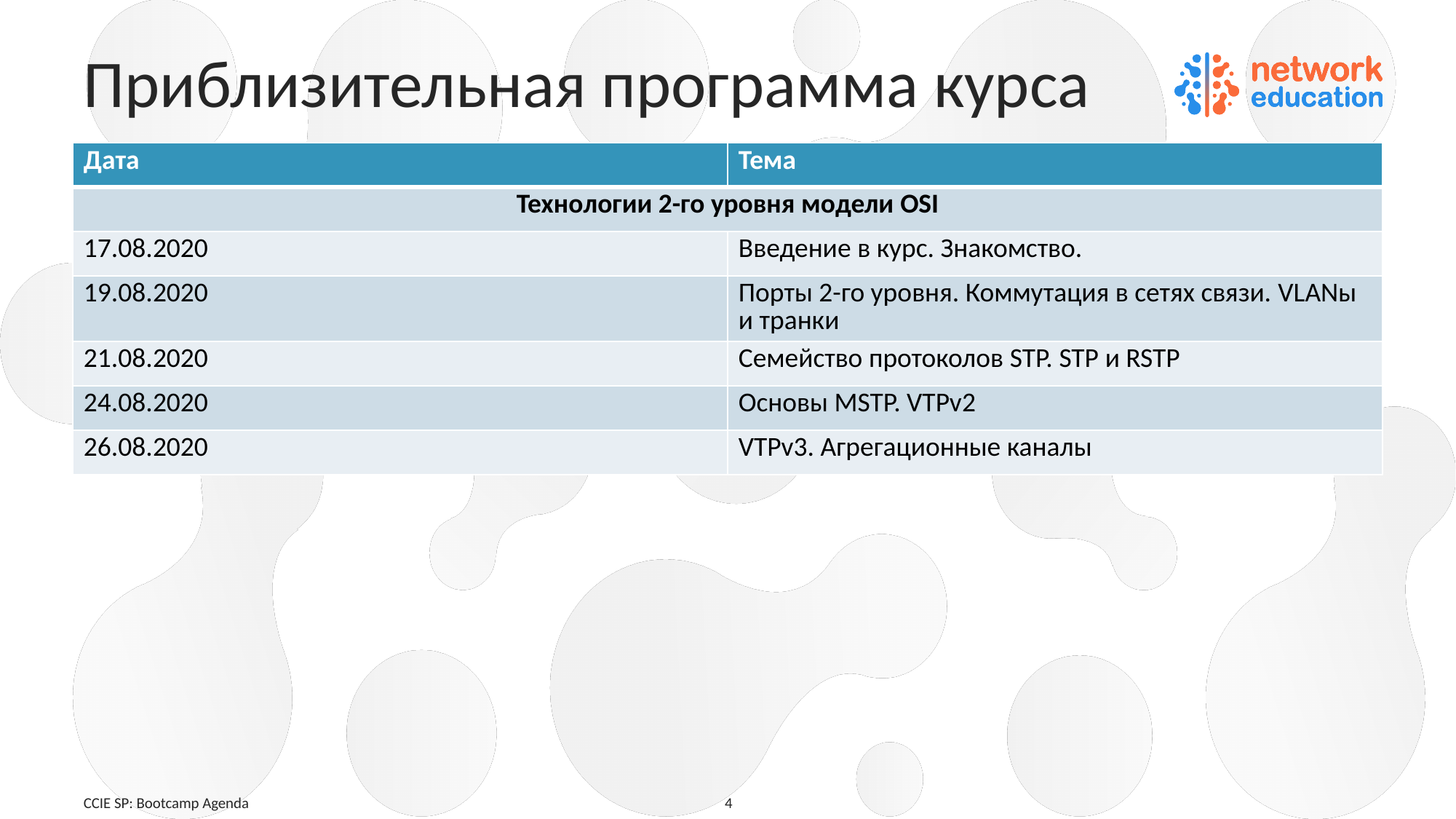

# Приблизительная программа курса
| Дата | Тема |
| --- | --- |
| Технологии 2-го уровня модели OSI |  |
| 17.08.2020 | Введение в курс. Знакомство. |
| 19.08.2020 | Порты 2-го уровня. Коммутация в сетях связи. VLANы и транки |
| 21.08.2020 | Семейство протоколов STP. STP и RSTP |
| 24.08.2020 | Основы MSTP. VTPv2 |
| 26.08.2020 | VTPv3. Агрегационные каналы |
CCIE SP: Bootcamp Agenda